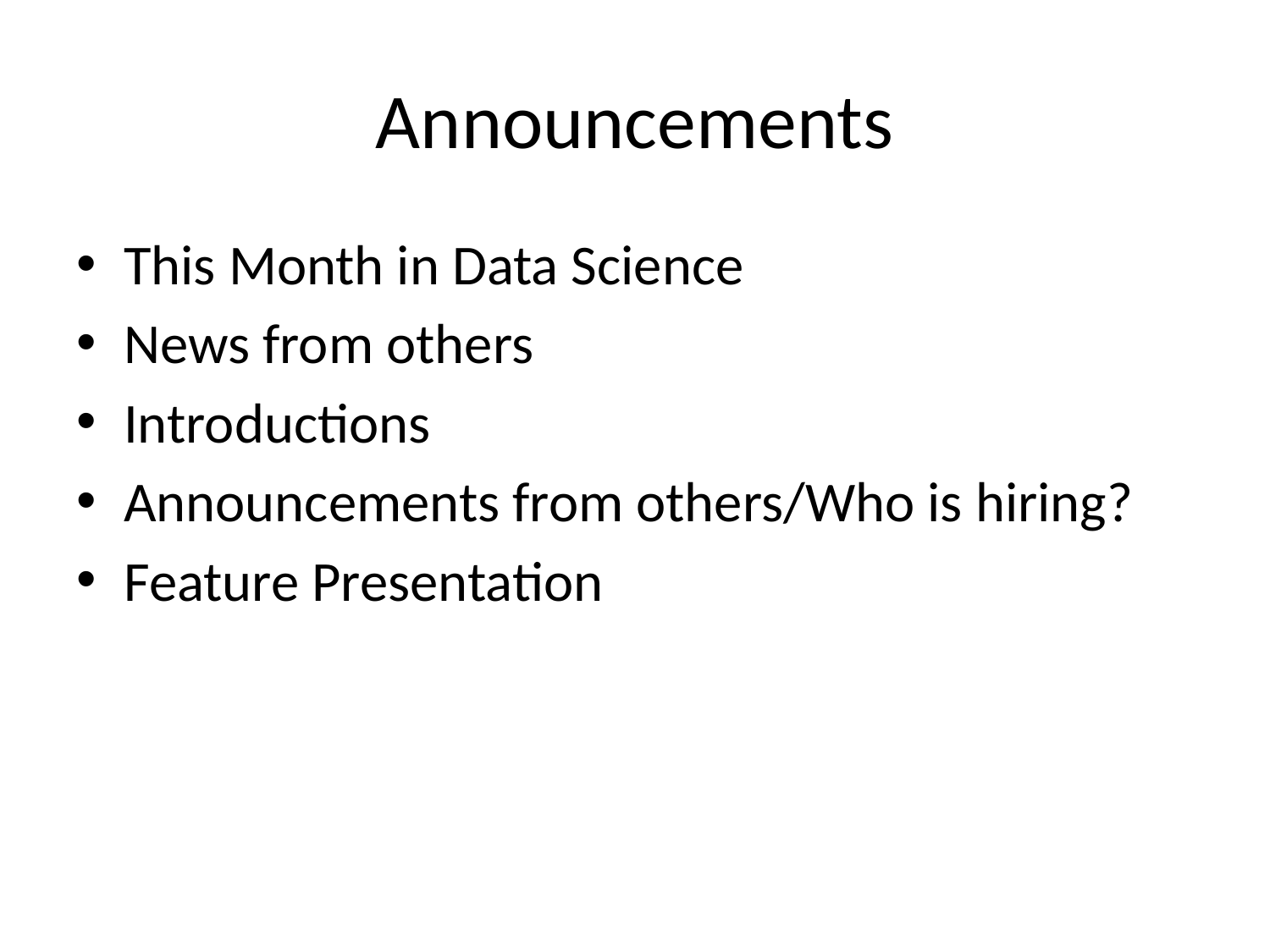

# Announcements
This Month in Data Science
News from others
Introductions
Announcements from others/Who is hiring?
Feature Presentation